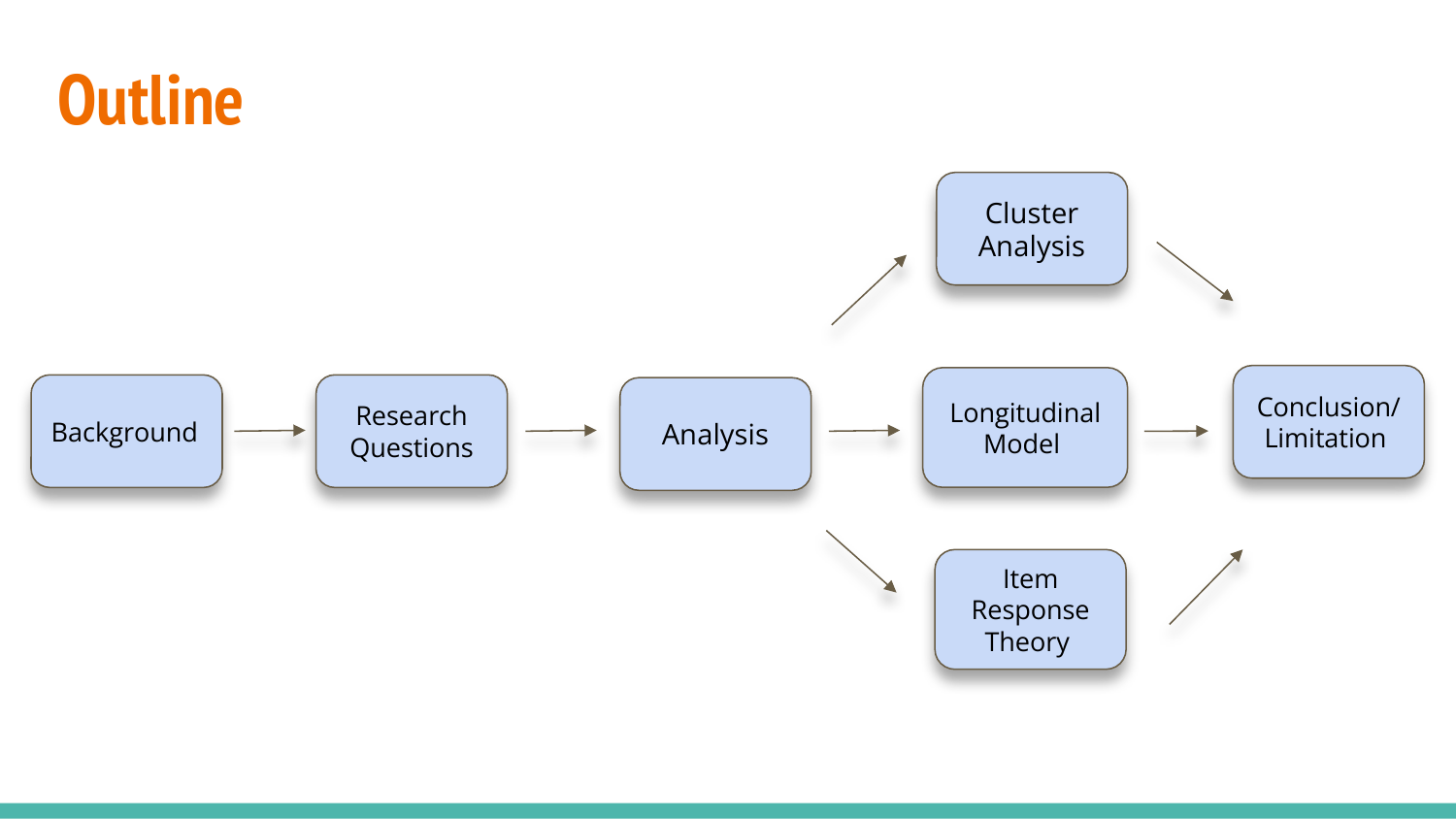

# Outline
Cluster Analysis
Conclusion/Limitation
Longitudinal Model
Background
Research Questions
Analysis
Item Response Theory